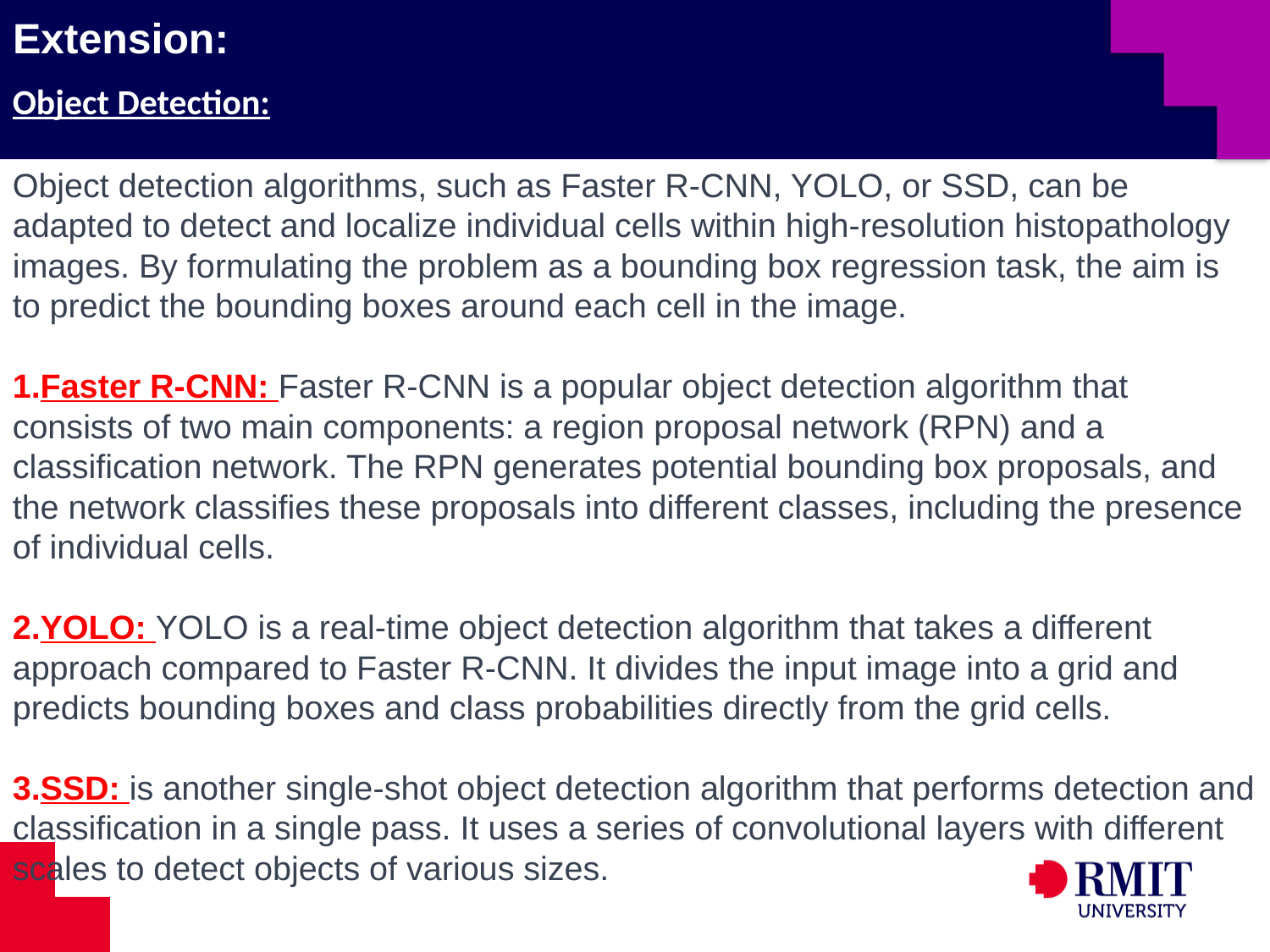

# Extension:
Object Detection:

Object detection algorithms, such as Faster R-CNN, YOLO, or SSD, can be adapted to detect and localize individual cells within high-resolution histopathology images. By formulating the problem as a bounding box regression task, the aim is to predict the bounding boxes around each cell in the image.

Faster R-CNN: Faster R-CNN is a popular object detection algorithm that consists of two main components: a region proposal network (RPN) and a classification network. The RPN generates potential bounding box proposals, and the network classifies these proposals into different classes, including the presence of individual cells.

YOLO: YOLO is a real-time object detection algorithm that takes a different approach compared to Faster R-CNN. It divides the input image into a grid and predicts bounding boxes and class probabilities directly from the grid cells.

SSD: is another single-shot object detection algorithm that performs detection and classification in a single pass. It uses a series of convolutional layers with different scales to detect objects of various sizes.